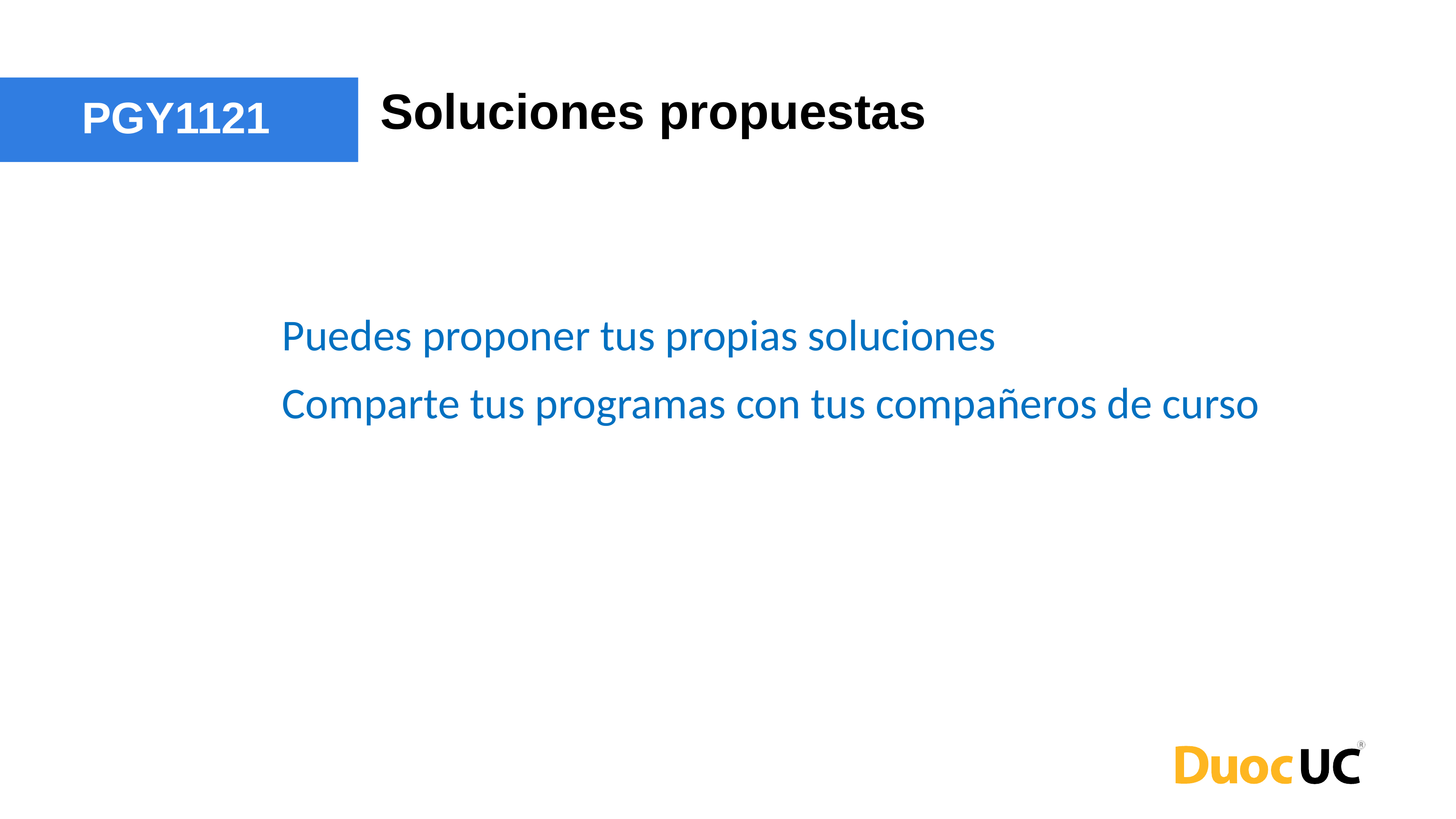

Soluciones propuestas
PGY1121
Puedes proponer tus propias soluciones
Comparte tus programas con tus compañeros de curso